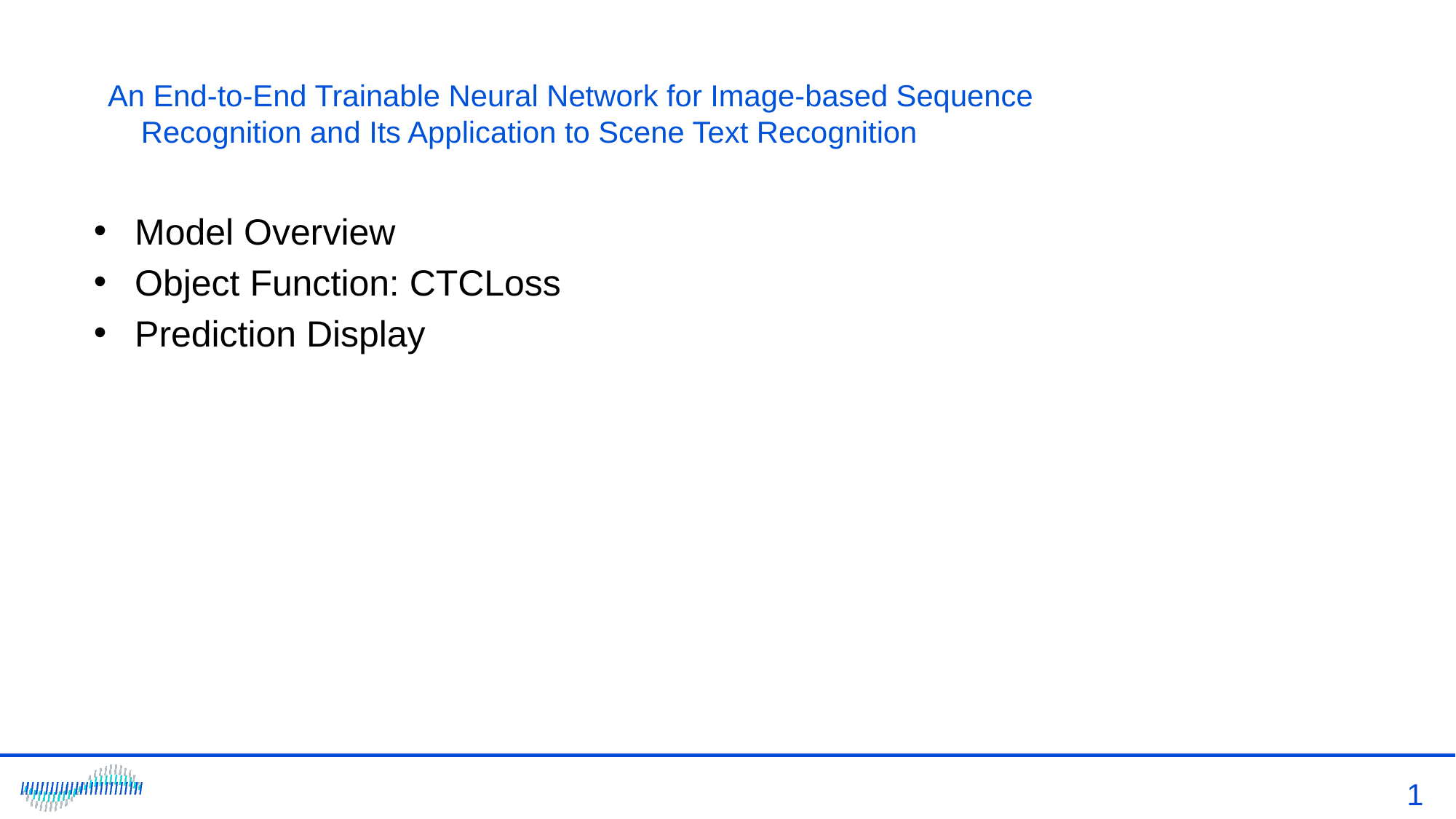

An End-to-End Trainable Neural Network for Image-based Sequence
    Recognition and Its Application to Scene Text Recognition
Model Overview
Object Function: CTCLoss
Prediction Display
1